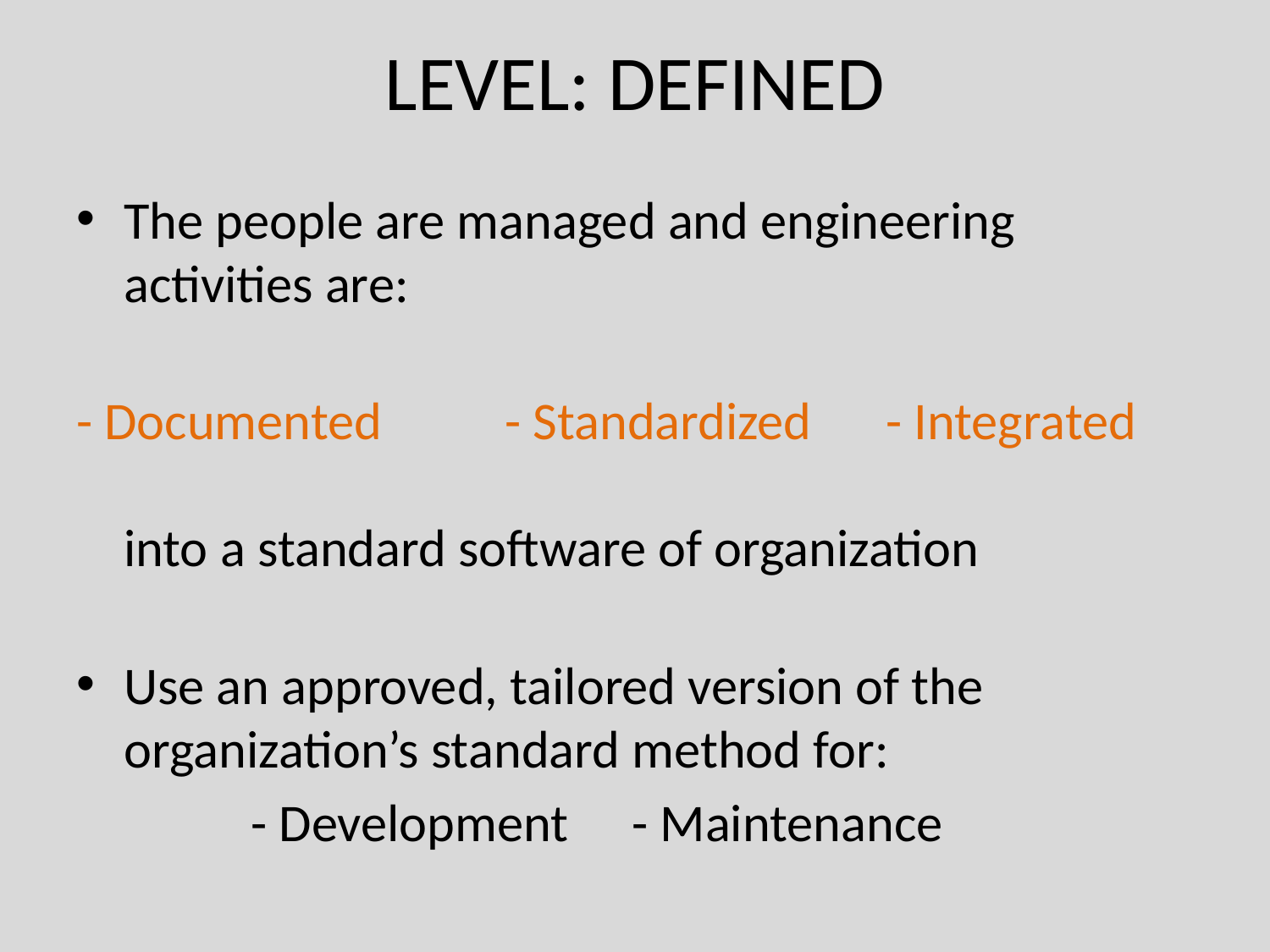

# LEVEL: DEFINED
The people are managed and engineering activities are:
- Documented 	- Standardized 	- Integrated
into a standard software of organization
Use an approved, tailored version of the organization’s standard method for:
		- Development 	- Maintenance